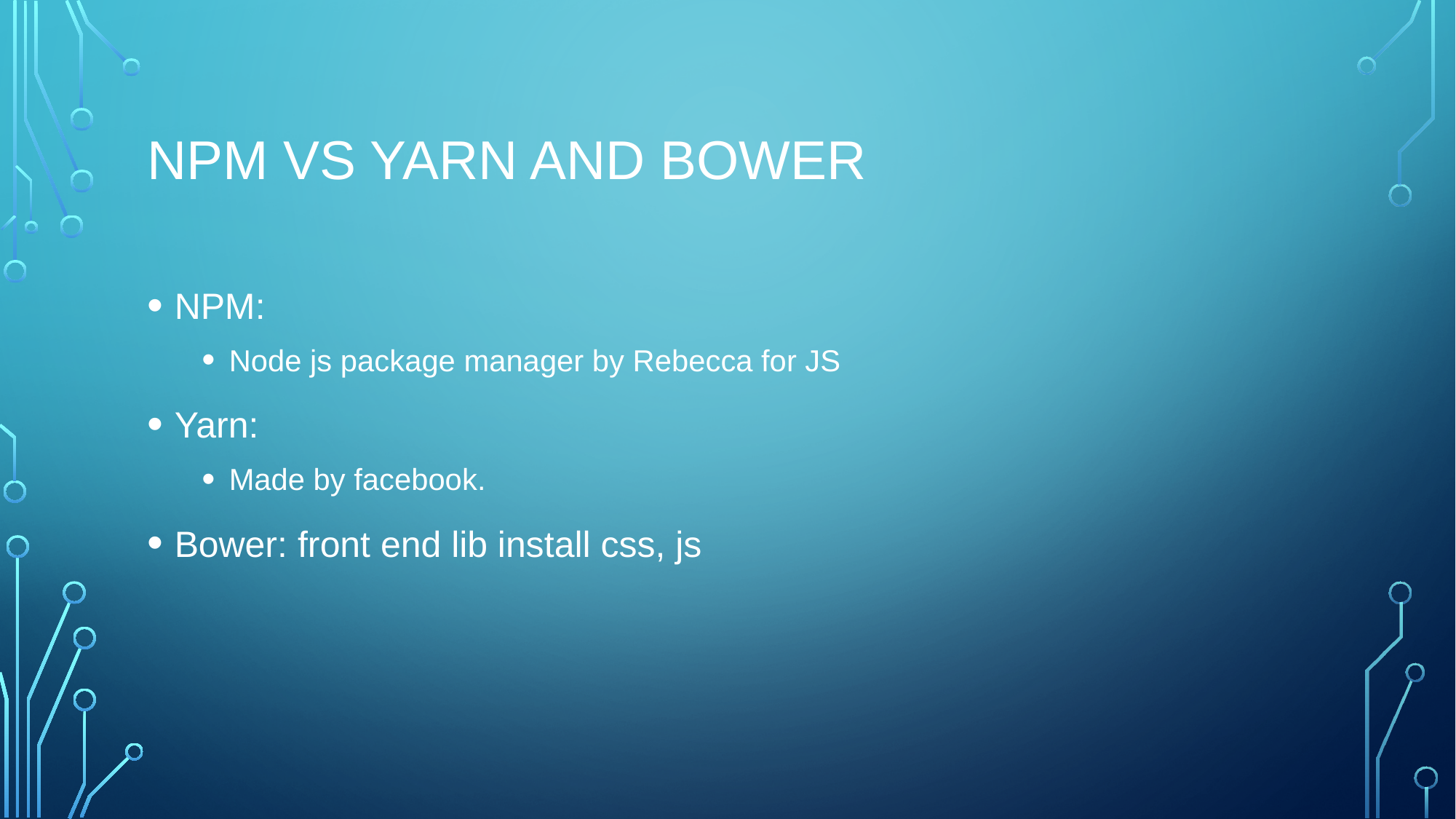

# NPM VS YARN and bower
NPM:
Node js package manager by Rebecca for JS
Yarn:
Made by facebook.
Bower: front end lib install css, js